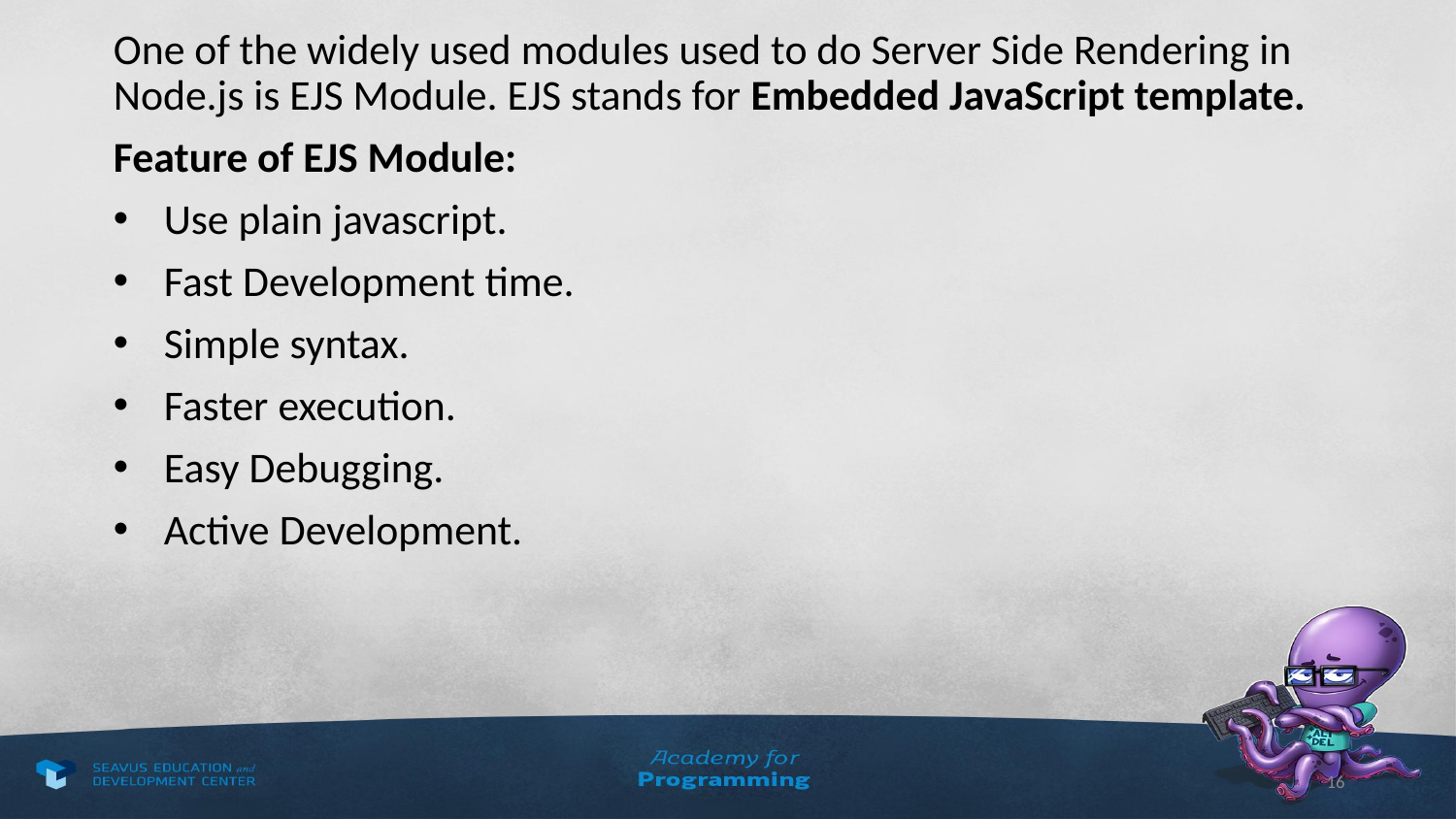

One of the widely used modules used to do Server Side Rendering in Node.js is EJS Module. EJS stands for Embedded JavaScript template.
Feature of EJS Module:
Use plain javascript.
Fast Development time.
Simple syntax.
Faster execution.
Easy Debugging.
Active Development.
16